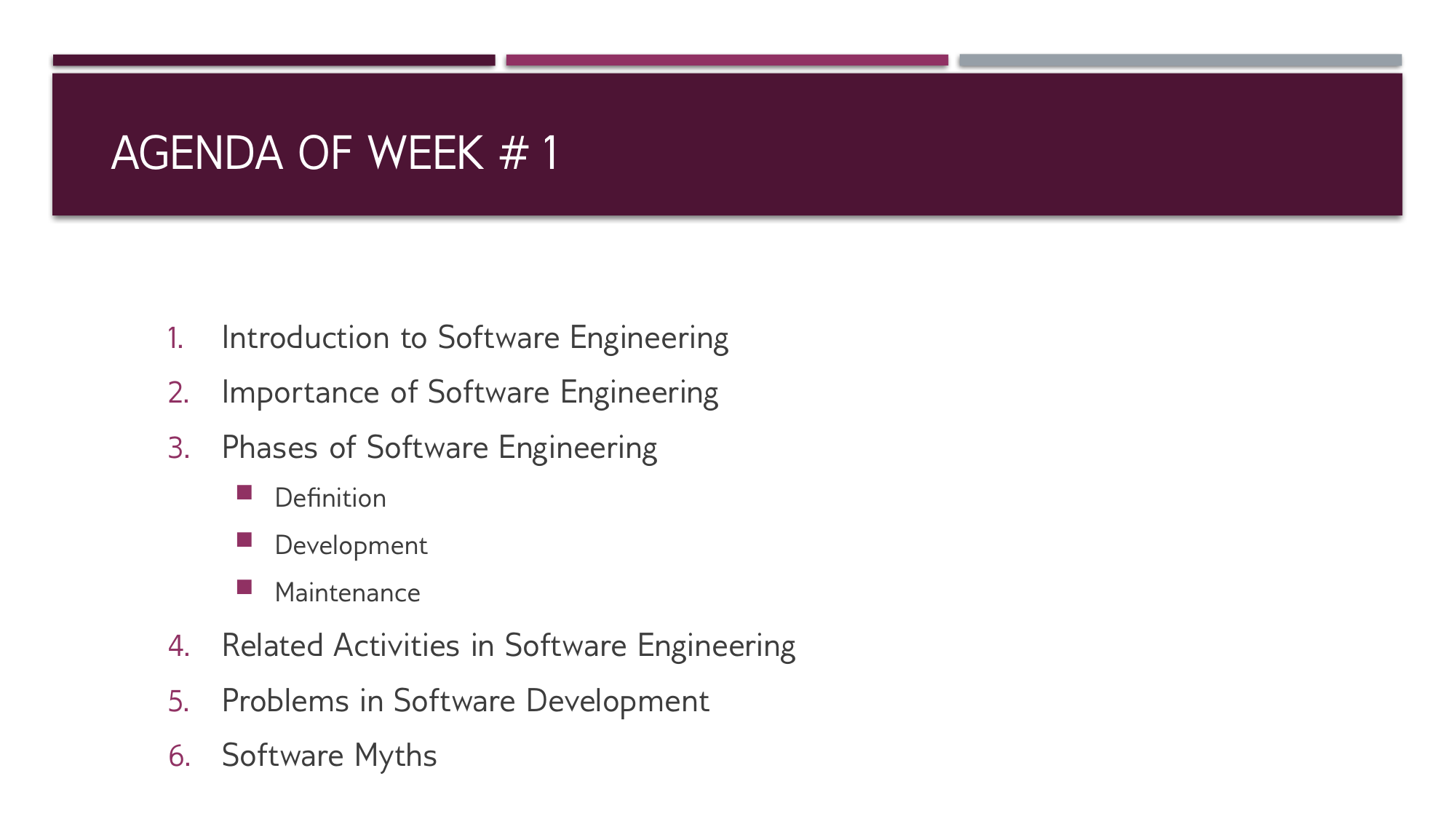

# Agenda of week # 1

Introduction to Software Engineering
Importance of Software Engineering
Phases of Software Engineering
Definition
Development
Maintenance
Related Activities in Software Engineering
Problems in Software Development
Software Myths